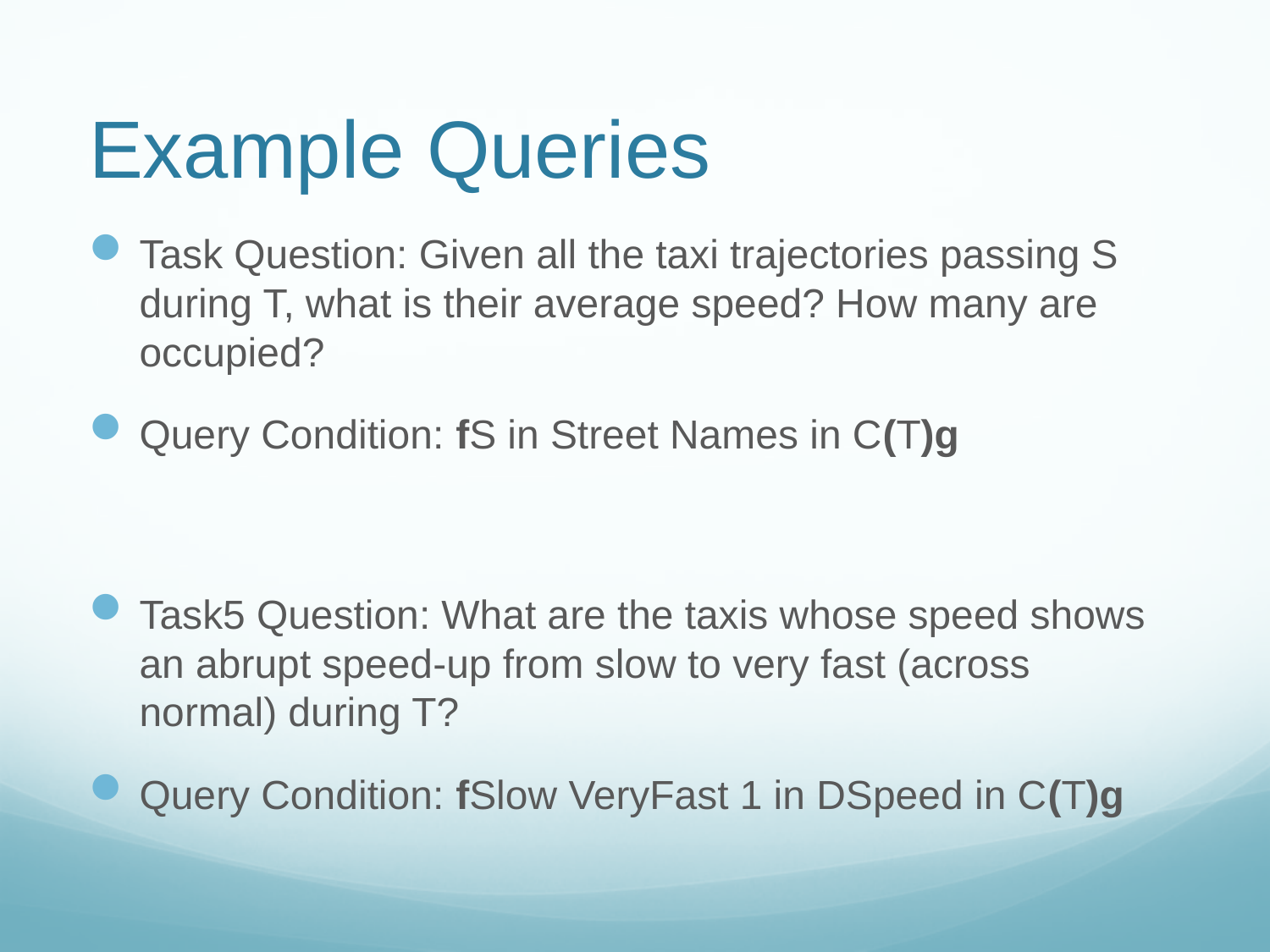

# Example Queries
Task Question: Given all the taxi trajectories passing S during T, what is their average speed? How many are occupied?
Query Condition: fS in Street Names in C(T)g
Task5 Question: What are the taxis whose speed shows an abrupt speed-up from slow to very fast (across normal) during T?
Query Condition: fSlow VeryFast 1 in DSpeed in C(T)g